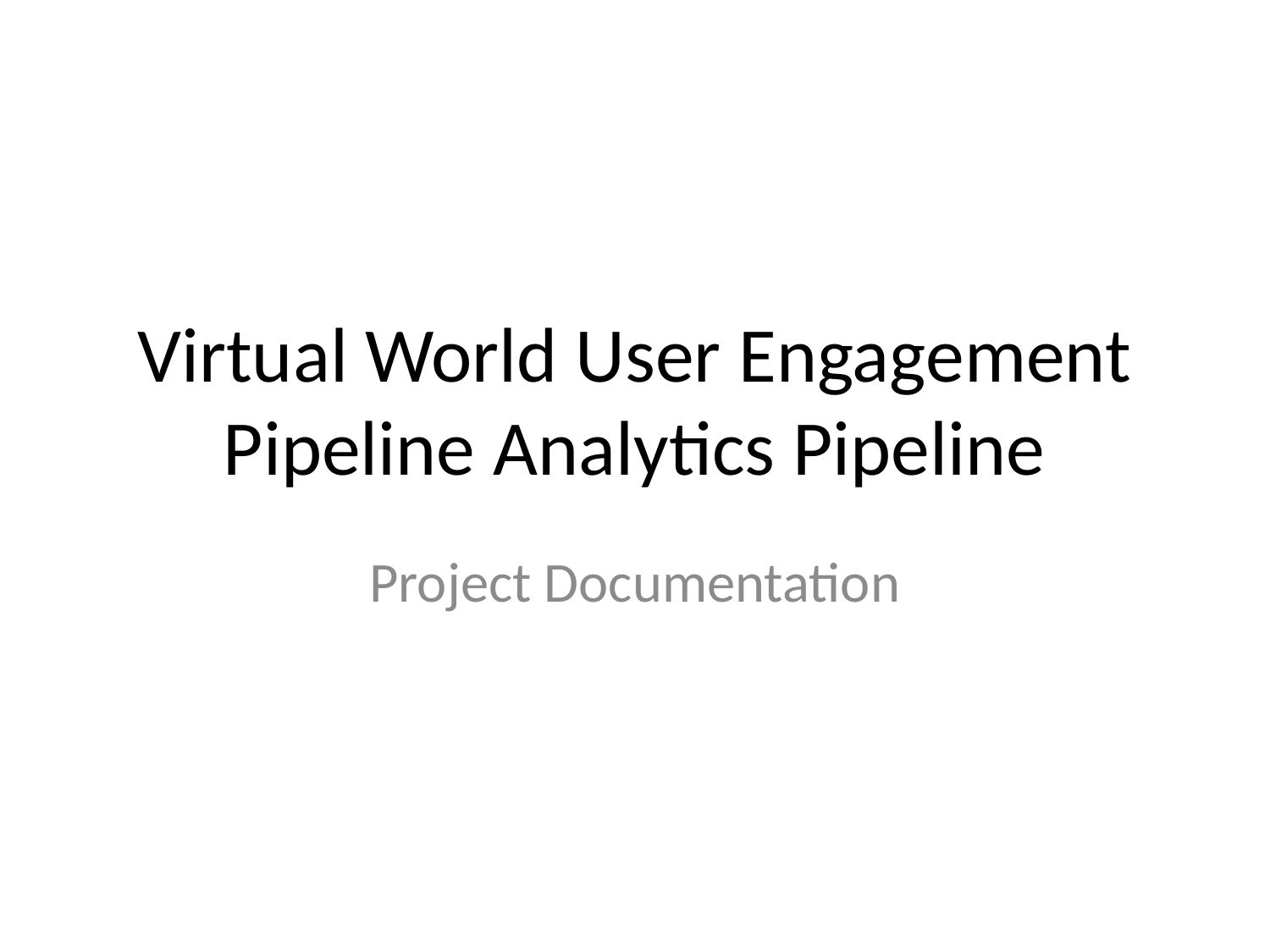

# Virtual World User Engagement Pipeline Analytics Pipeline
Project Documentation